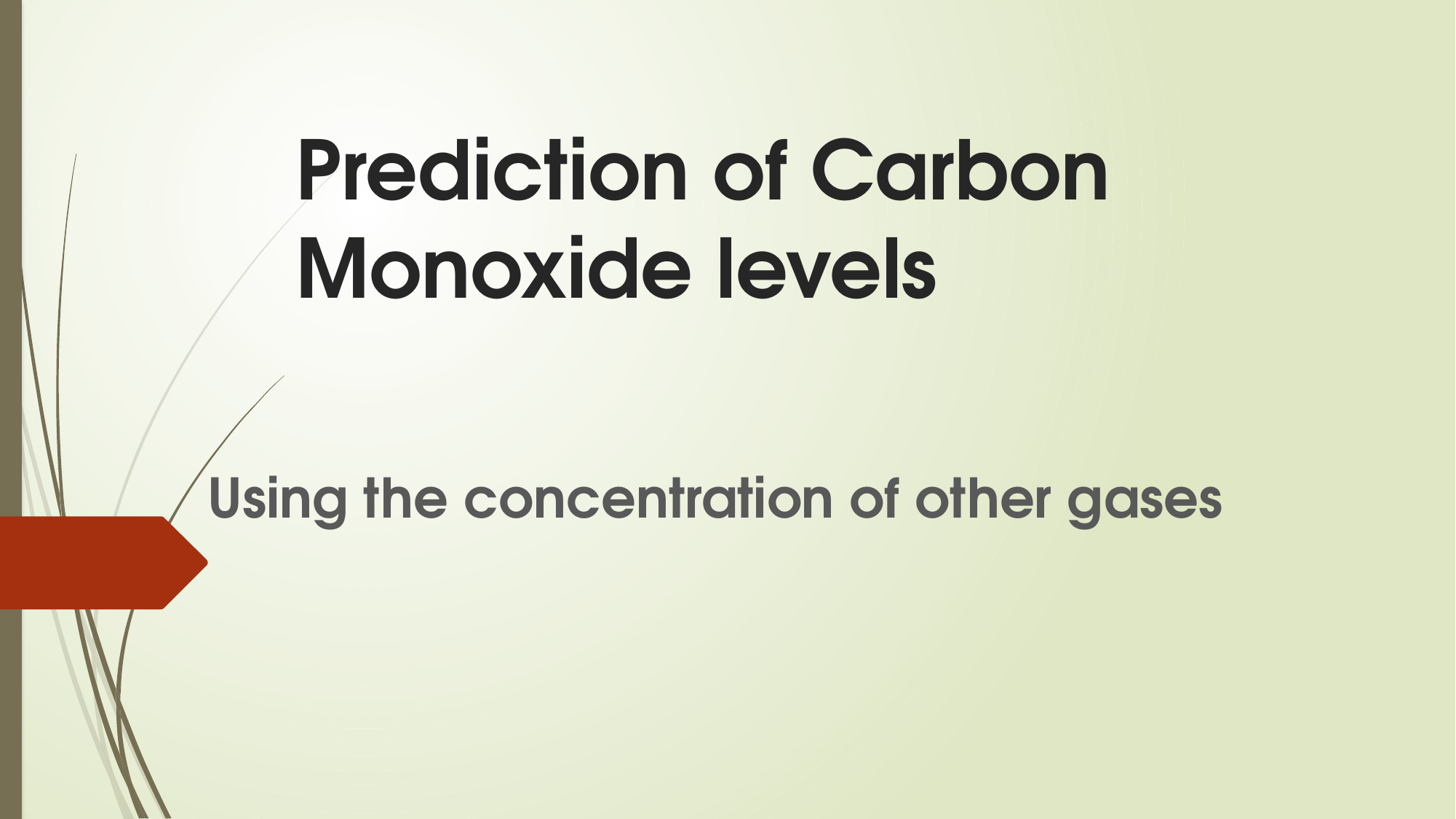

# Prediction of Carbon Monoxide levels
 Using the concentration of other gases